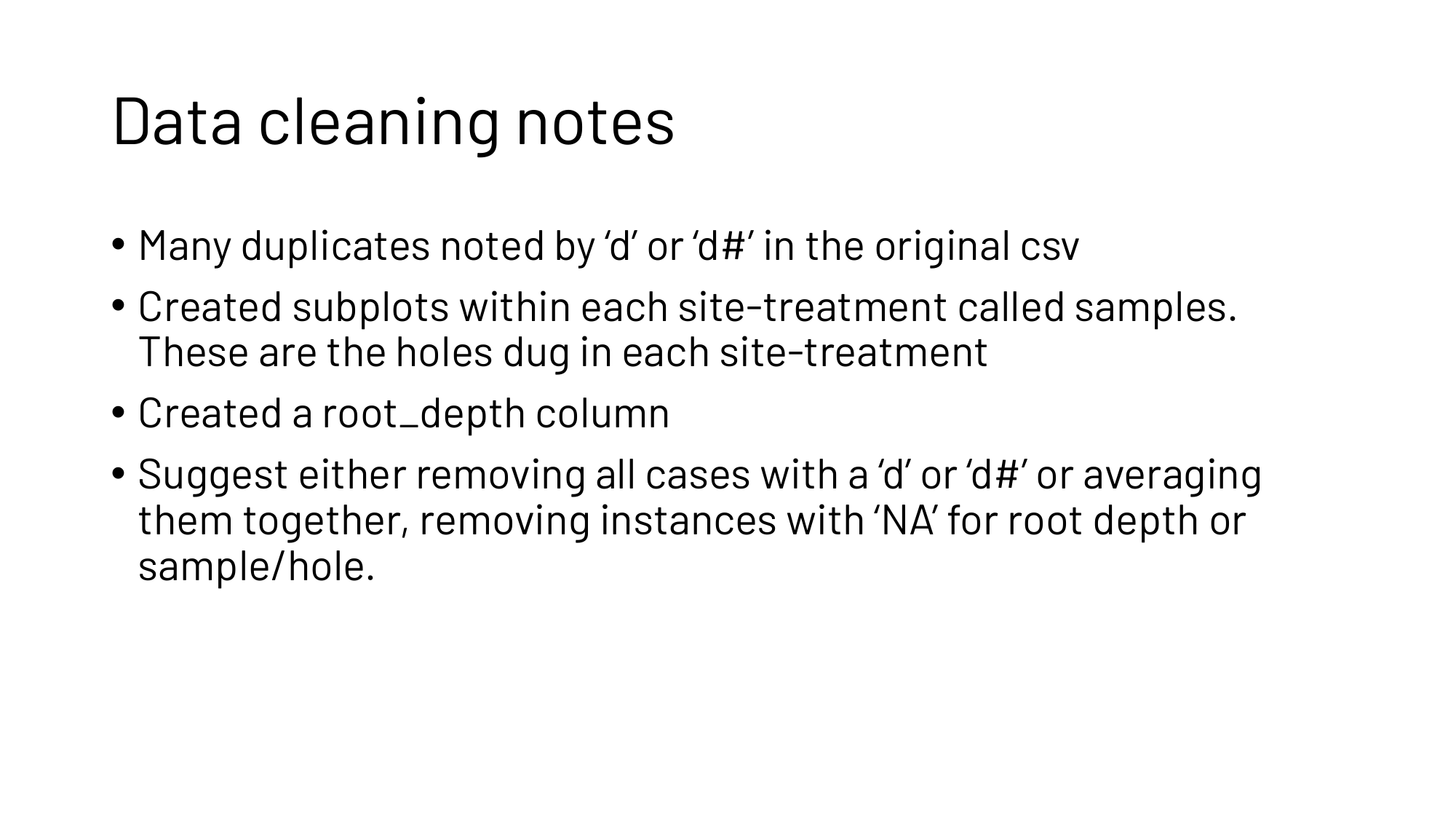

# Data cleaning notes
Many duplicates noted by ‘d’ or ‘d#’ in the original csv
Created subplots within each site-treatment called samples. These are the holes dug in each site-treatment
Created a root_depth column
Suggest either removing all cases with a ‘d’ or ‘d#’ or averaging them together, removing instances with ‘NA’ for root depth or sample/hole.